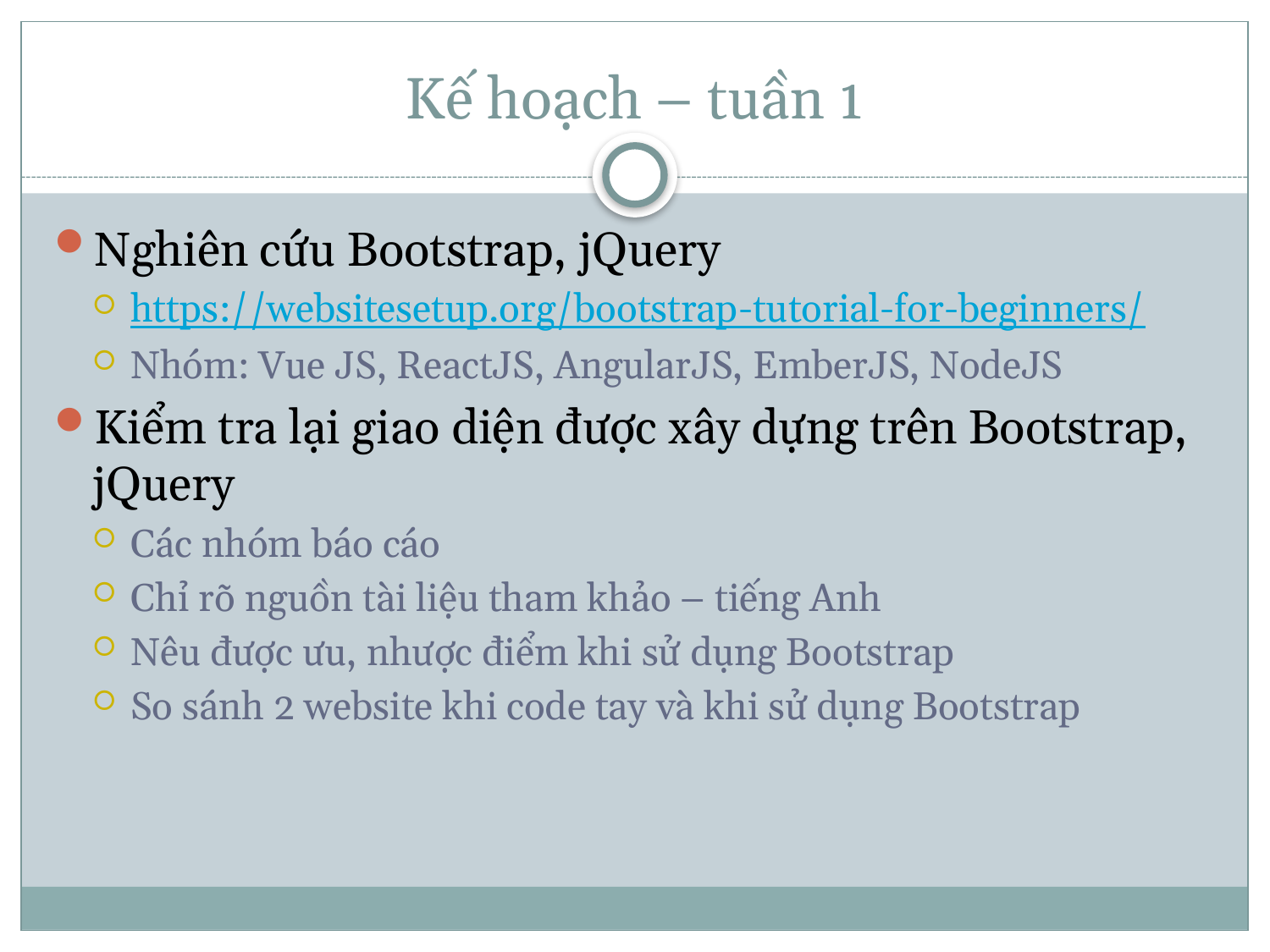

# Kế hoạch – tuần 1
Nghiên cứu Bootstrap, jQuery
https://websitesetup.org/bootstrap-tutorial-for-beginners/
Nhóm: Vue JS, ReactJS, AngularJS, EmberJS, NodeJS
Kiểm tra lại giao diện được xây dựng trên Bootstrap, jQuery
Các nhóm báo cáo
Chỉ rõ nguồn tài liệu tham khảo – tiếng Anh
Nêu được ưu, nhược điểm khi sử dụng Bootstrap
So sánh 2 website khi code tay và khi sử dụng Bootstrap